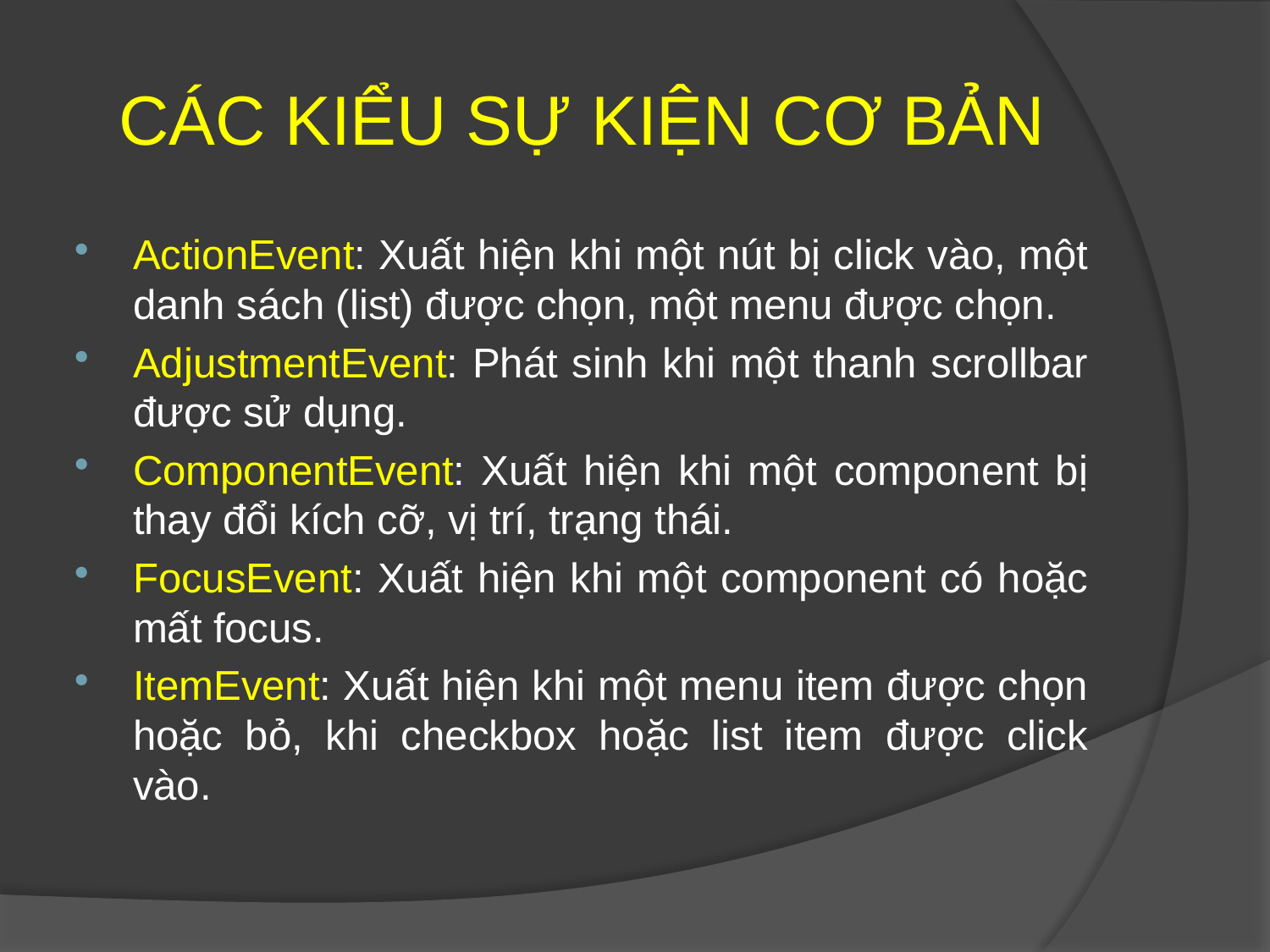

CÁC KIỂU SỰ KIỆN CƠ BẢN
ActionEvent: Xuất hiện khi một nút bị click vào, một danh sách (list) được chọn, một menu được chọn.
AdjustmentEvent: Phát sinh khi một thanh scrollbar được sử dụng.
ComponentEvent: Xuất hiện khi một component bị thay đổi kích cỡ, vị trí, trạng thái.
FocusEvent: Xuất hiện khi một component có hoặc mất focus.
ItemEvent: Xuất hiện khi một menu item được chọn hoặc bỏ, khi checkbox hoặc list item được click vào.